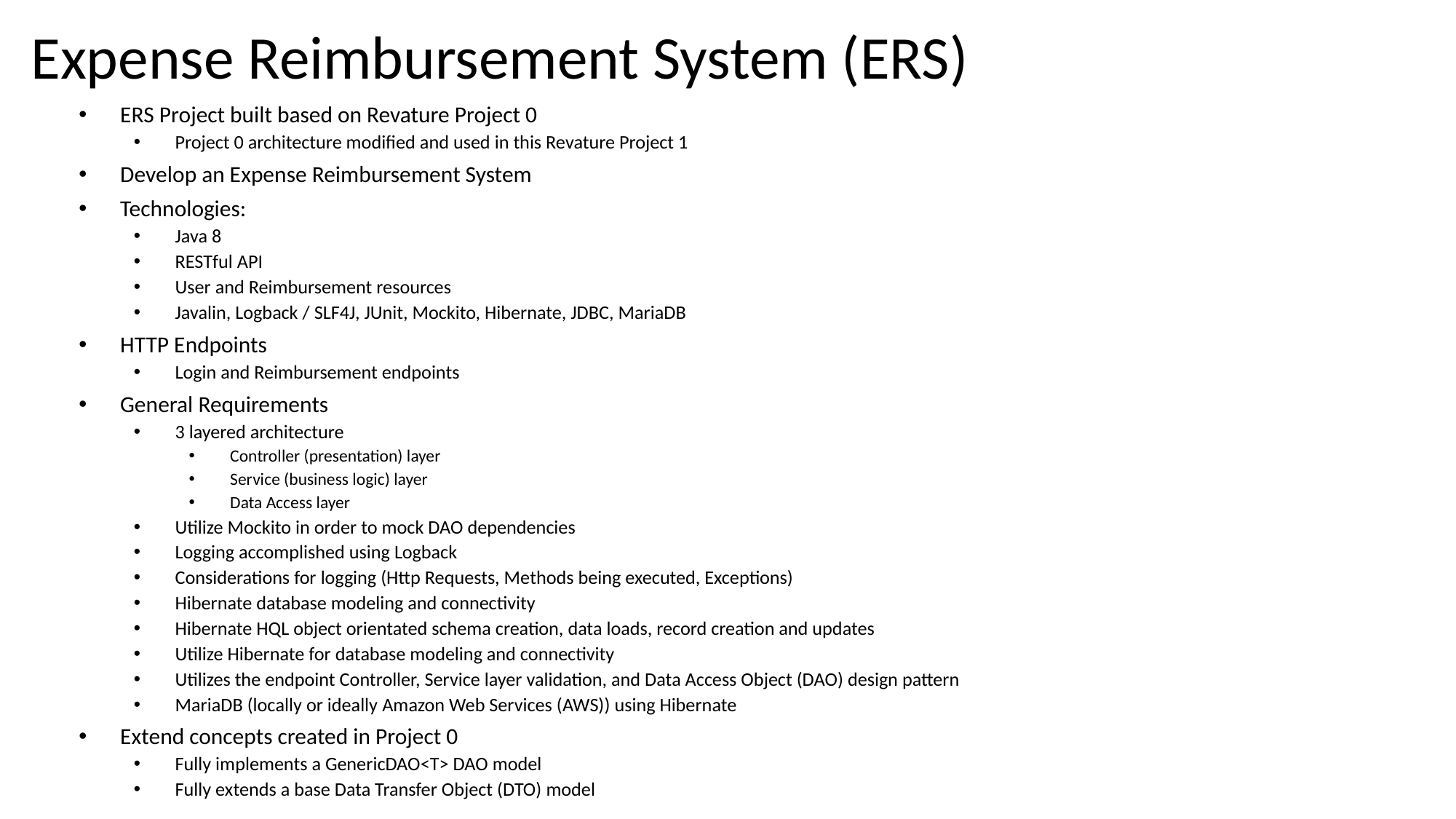

# Expense Reimbursement System (ERS)
ERS Project built based on Revature Project 0
Project 0 architecture modified and used in this Revature Project 1
Develop an Expense Reimbursement System
Technologies:
Java 8
RESTful API
User and Reimbursement resources
Javalin, Logback / SLF4J, JUnit, Mockito, Hibernate, JDBC, MariaDB
HTTP Endpoints
Login and Reimbursement endpoints
General Requirements
3 layered architecture
Controller (presentation) layer
Service (business logic) layer
Data Access layer
Utilize Mockito in order to mock DAO dependencies
Logging accomplished using Logback
Considerations for logging (Http Requests, Methods being executed, Exceptions)
Hibernate database modeling and connectivity
Hibernate HQL object orientated schema creation, data loads, record creation and updates
Utilize Hibernate for database modeling and connectivity
Utilizes the endpoint Controller, Service layer validation, and Data Access Object (DAO) design pattern
MariaDB (locally or ideally Amazon Web Services (AWS)) using Hibernate
Extend concepts created in Project 0
Fully implements a GenericDAO<T> DAO model
Fully extends a base Data Transfer Object (DTO) model